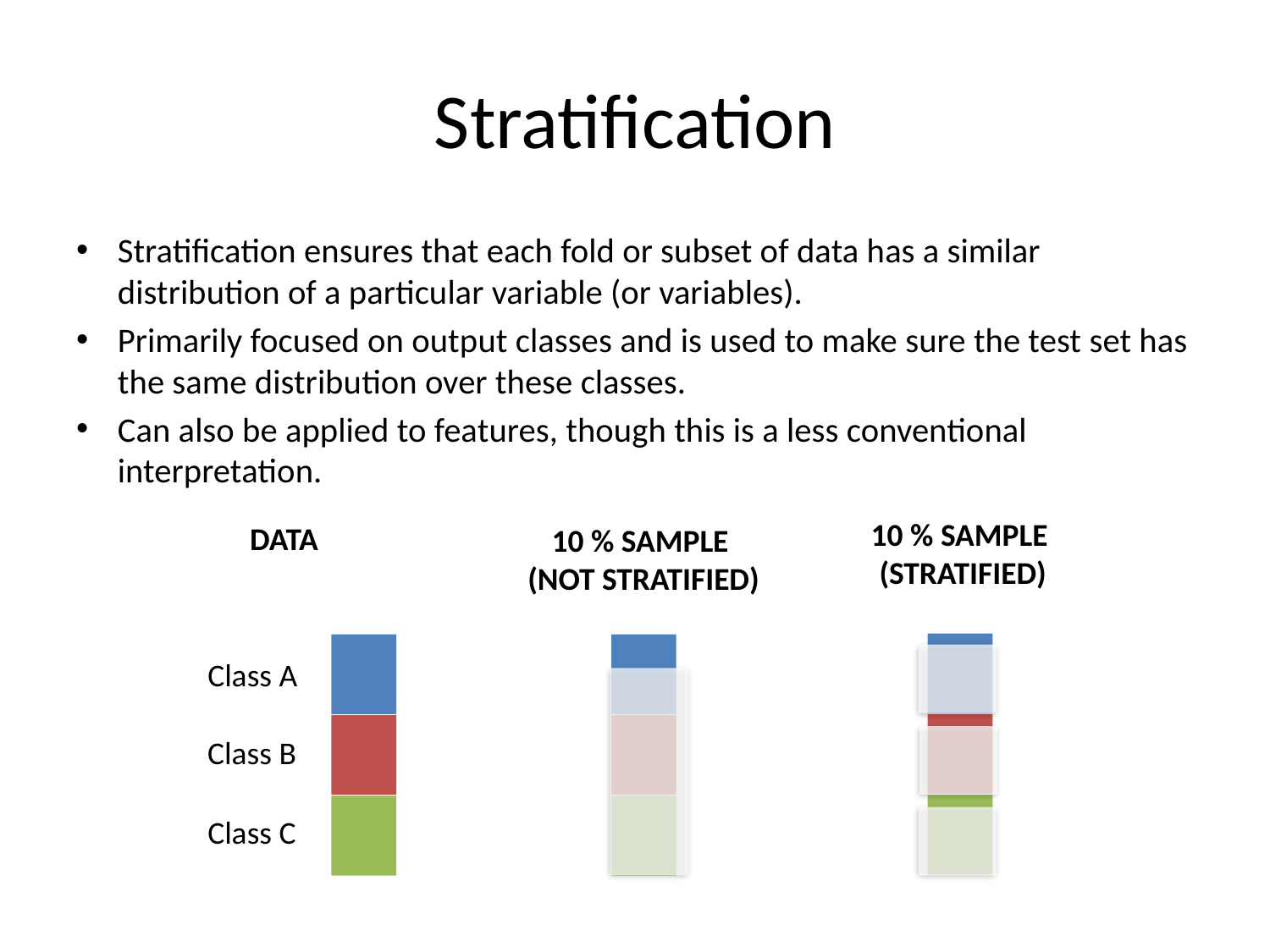

# Stratification
Stratification ensures that each fold or subset of data has a similar distribution of a particular variable (or variables).
Primarily focused on output classes and is used to make sure the test set has the same distribution over these classes.
Can also be applied to features, though this is a less conventional interpretation.
10 % SAMPLE
(STRATIFIED)
DATA
10 % SAMPLE
(NOT STRATIFIED)

Class A

Class B

Class C